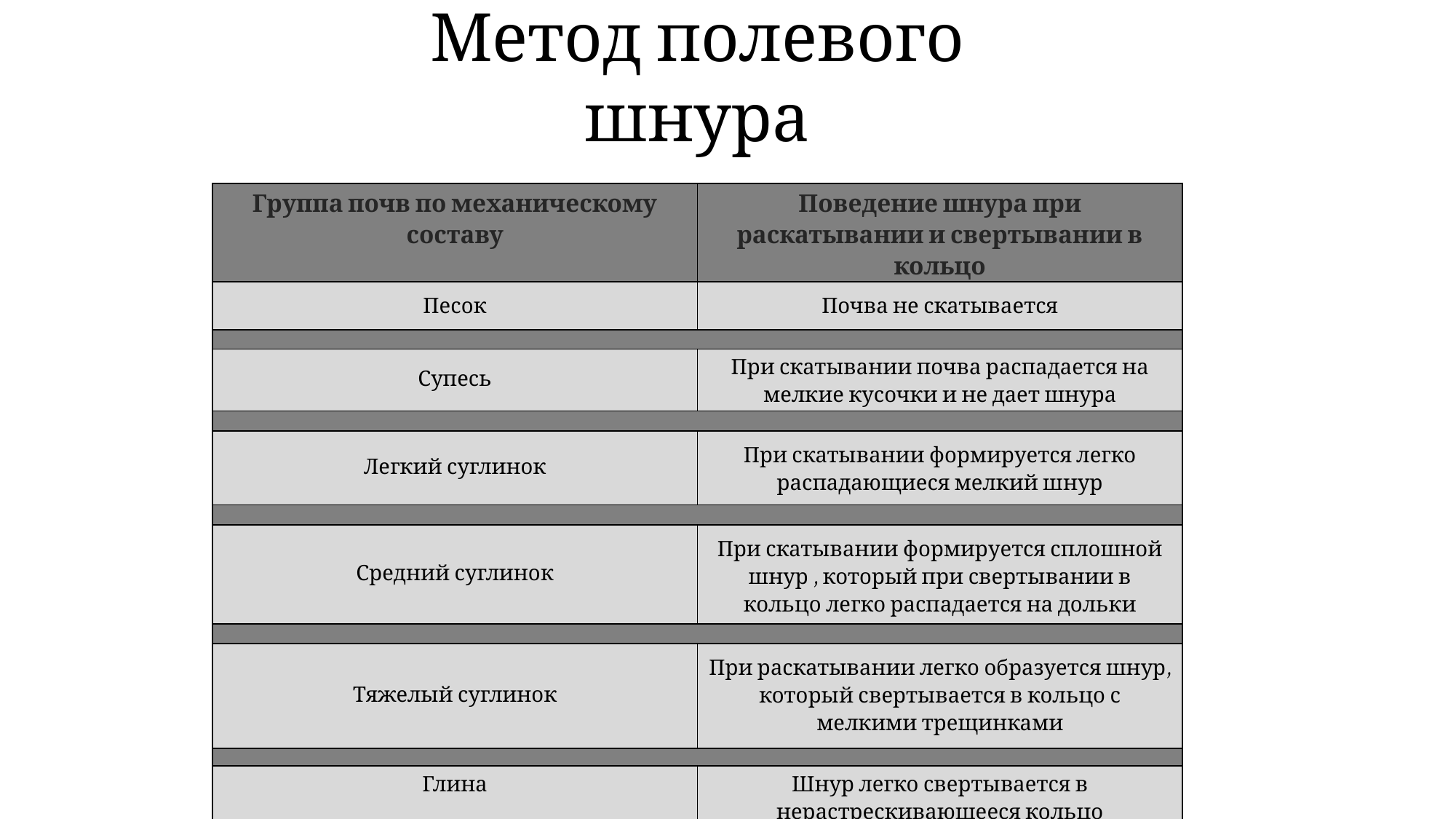

Метод полевого шнура
| Группа почв по механическому составу | Поведение шнура при раскатывании и свертывании в кольцо |
| --- | --- |
| Песок | Почва не скатывается |
|  |  |
| Супесь | При скатывании почва распадается на мелкие кусочки и не дает шнура |
|  |  |
| Легкий суглинок | При скатывании формируется легко распадающиеся мелкий шнур |
|  |  |
| Средний суглинок | При скатывании формируется сплошной шнур , который при свертывании в кольцо легко распадается на дольки |
|  |  |
| Тяжелый суглинок | При раскатывании легко образуется шнур, который свертывается в кольцо с мелкими трещинками |
|  |  |
| Глина | Шнур легко свертывается в нерастрескивающееся кольцо |